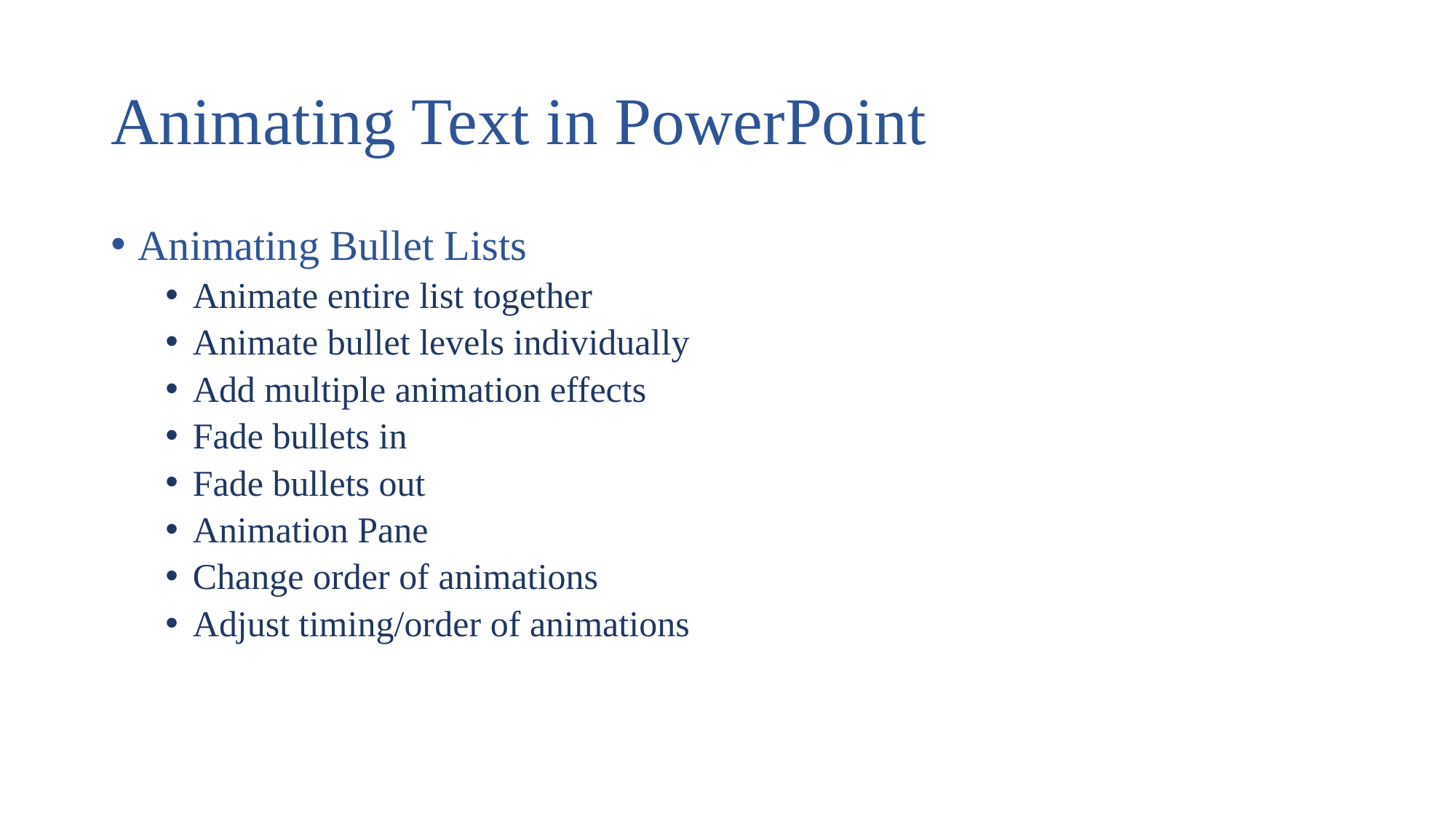

# Animating Text in PowerPoint
Animating Bullet Lists
Animate entire list together
Animate bullet levels individually
Add multiple animation effects
Fade bullets in
Fade bullets out
Animation Pane
Change order of animations
Adjust timing/order of animations